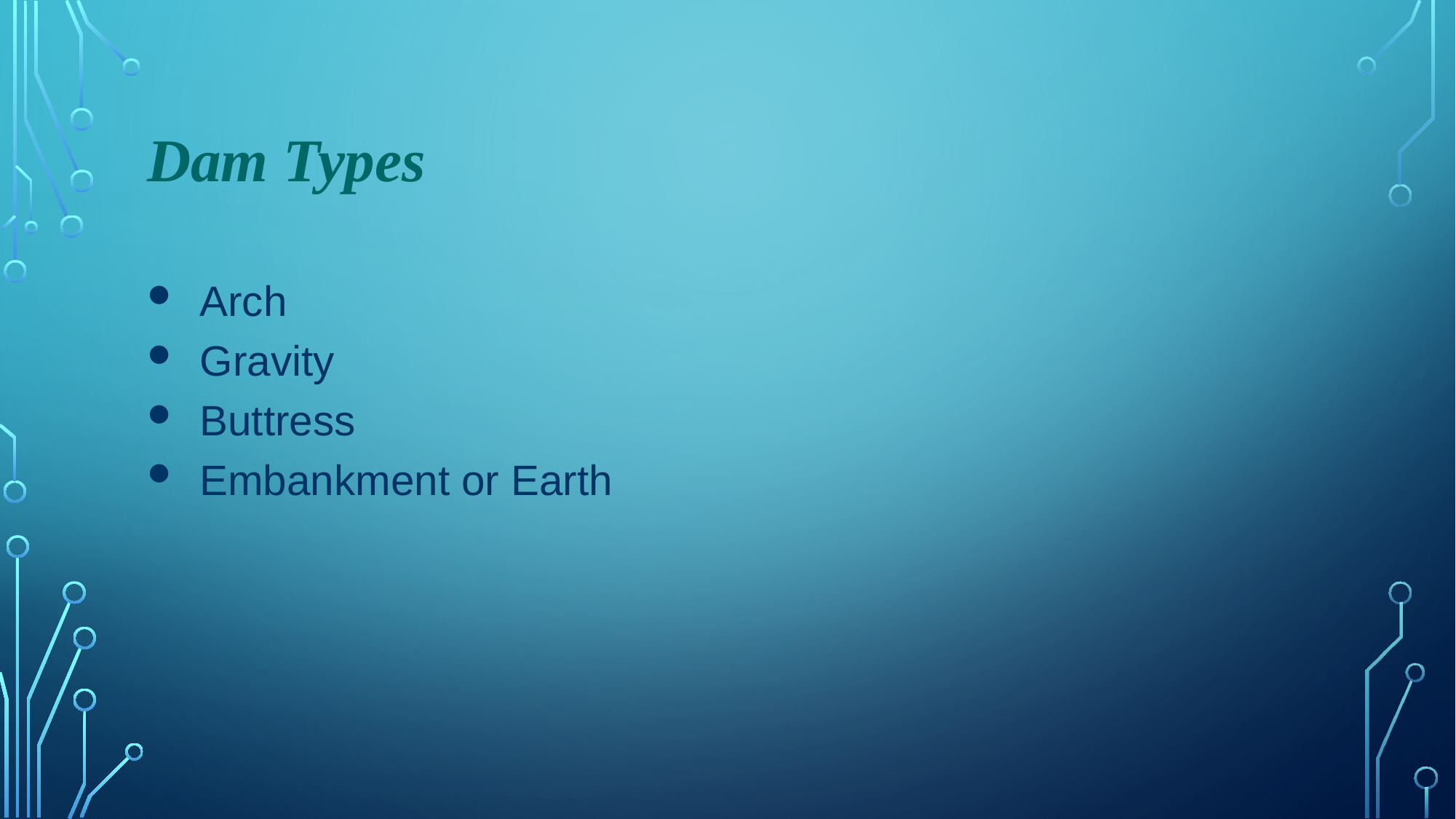

# Dam Types
 Arch
 Gravity
 Buttress
 Embankment or Earth